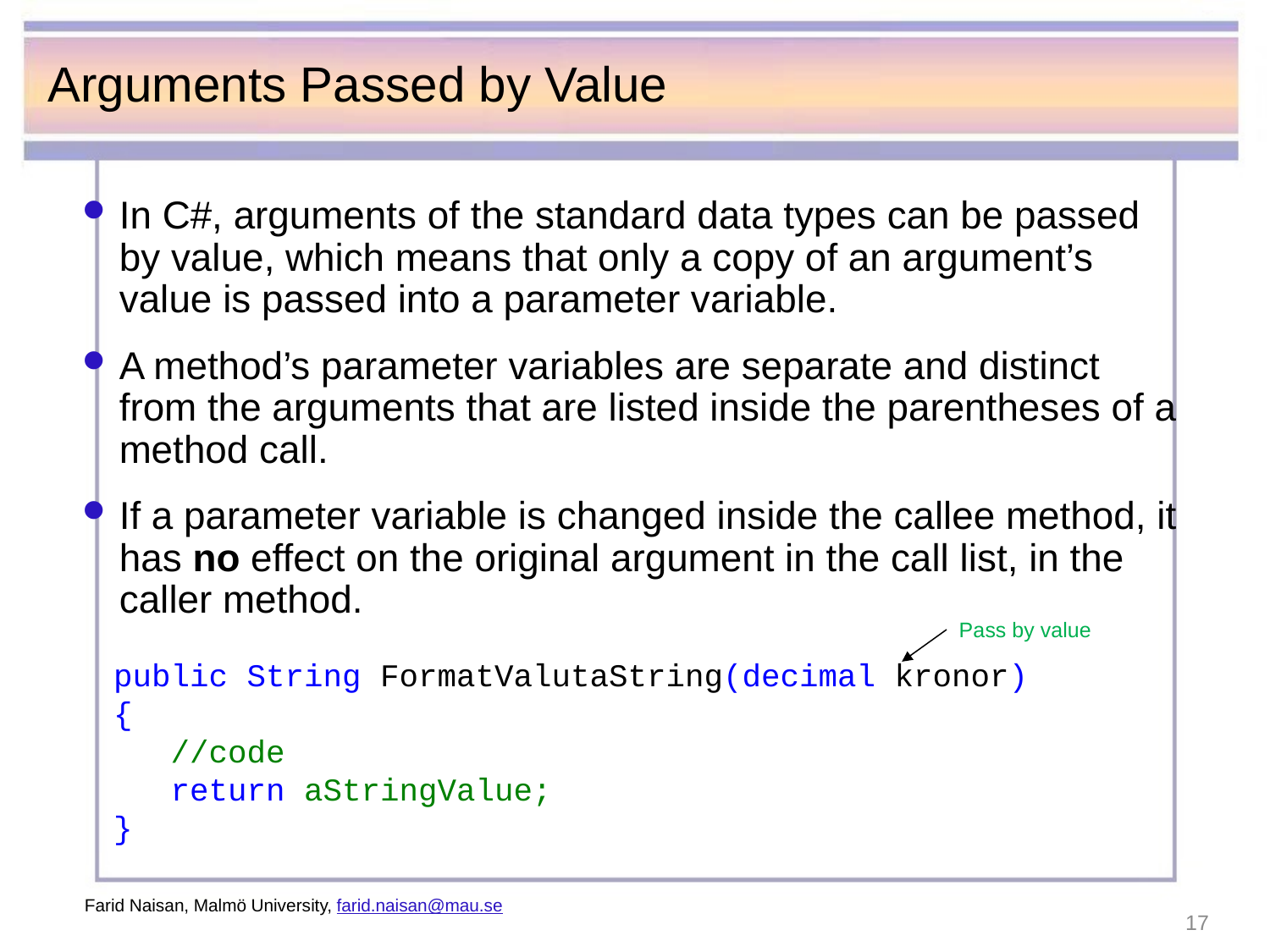

# Arguments Passed by Value
In C#, arguments of the standard data types can be passed by value, which means that only a copy of an argument’s value is passed into a parameter variable.
A method’s parameter variables are separate and distinct from the arguments that are listed inside the parentheses of a method call.
If a parameter variable is changed inside the callee method, it has no effect on the original argument in the call list, in the caller method.
Pass by value
 public String FormatValutaString(decimal kronor)
 {
    //code
    return aStringValue;
 }
Farid Naisan, Malmö University, farid.naisan@mau.se
17